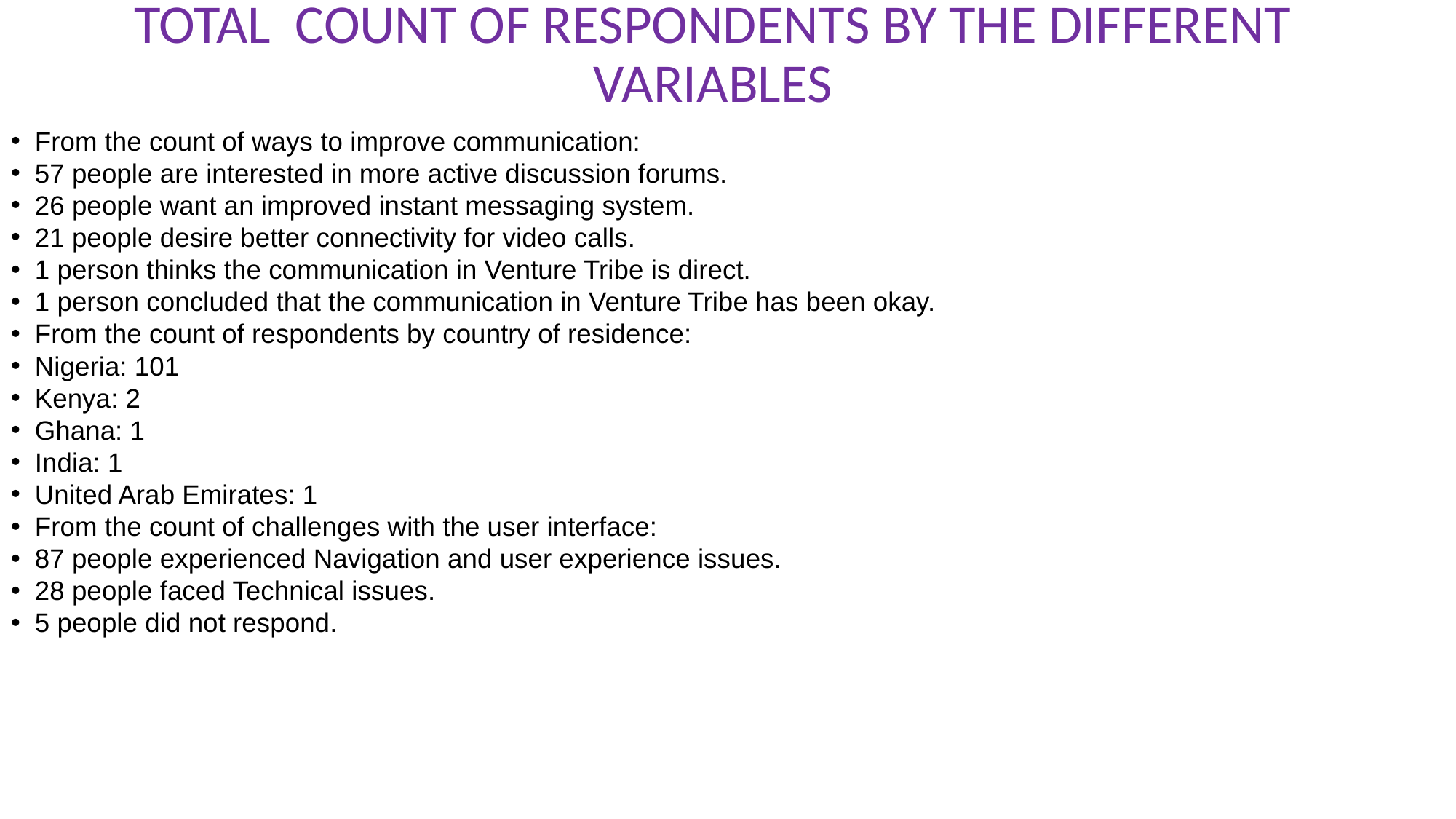

# TOTAL  COUNT OF RESPONDENTS BY THE DIFFERENT VARIABLES
From the count of ways to improve communication:
57 people are interested in more active discussion forums.
26 people want an improved instant messaging system.
21 people desire better connectivity for video calls.
1 person thinks the communication in Venture Tribe is direct.
1 person concluded that the communication in Venture Tribe has been okay.
From the count of respondents by country of residence:
Nigeria: 101
Kenya: 2
Ghana: 1
India: 1
United Arab Emirates: 1
From the count of challenges with the user interface:
87 people experienced Navigation and user experience issues.
28 people faced Technical issues.
5 people did not respond.